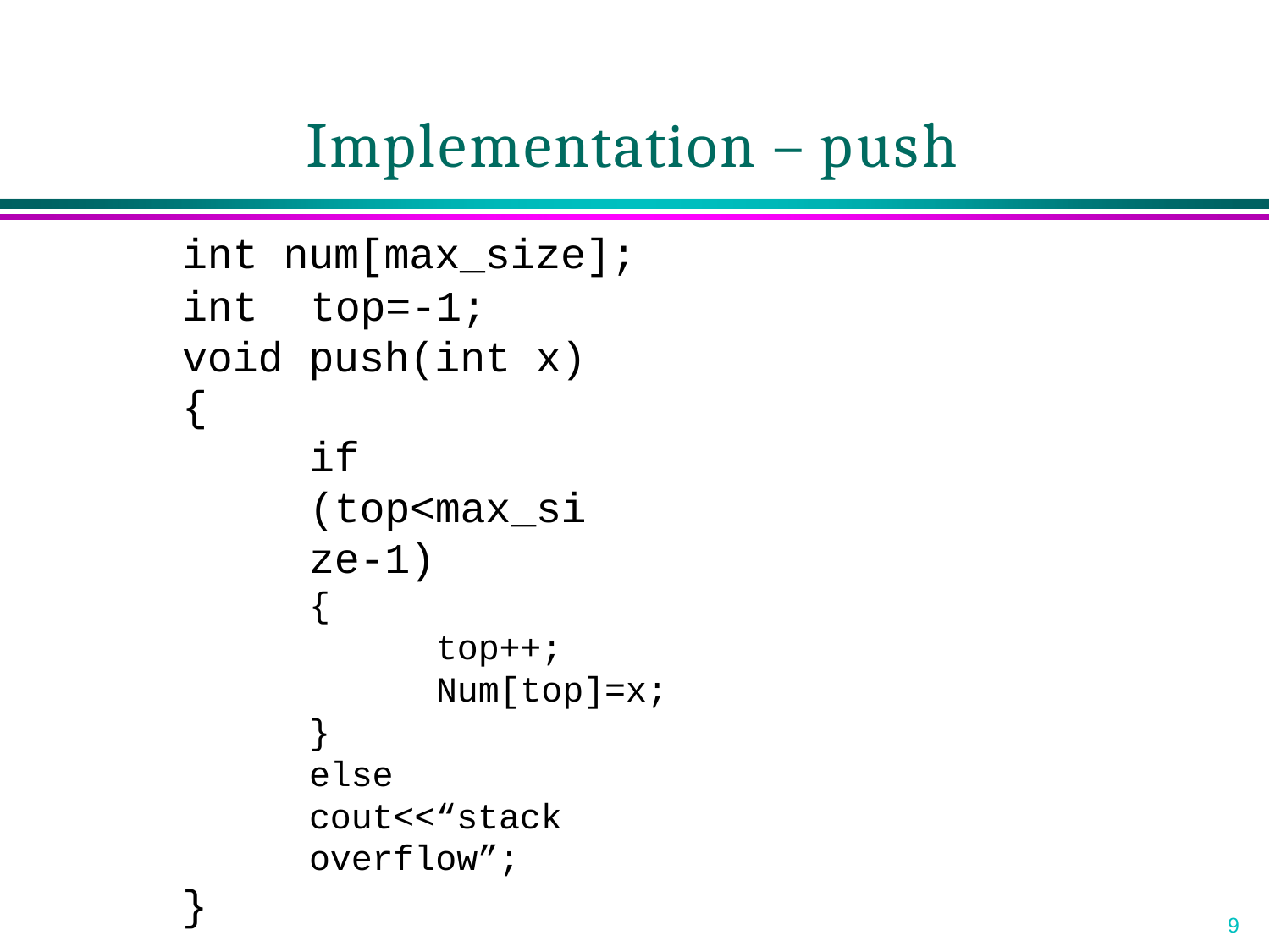

# Implementation – push
int num[max_size];
int top=-1;  void push(int x)
{
if (top<max_size-1)
{
top++;  Num[top]=x;
}
else
cout<<“stack overflow”;
}
9